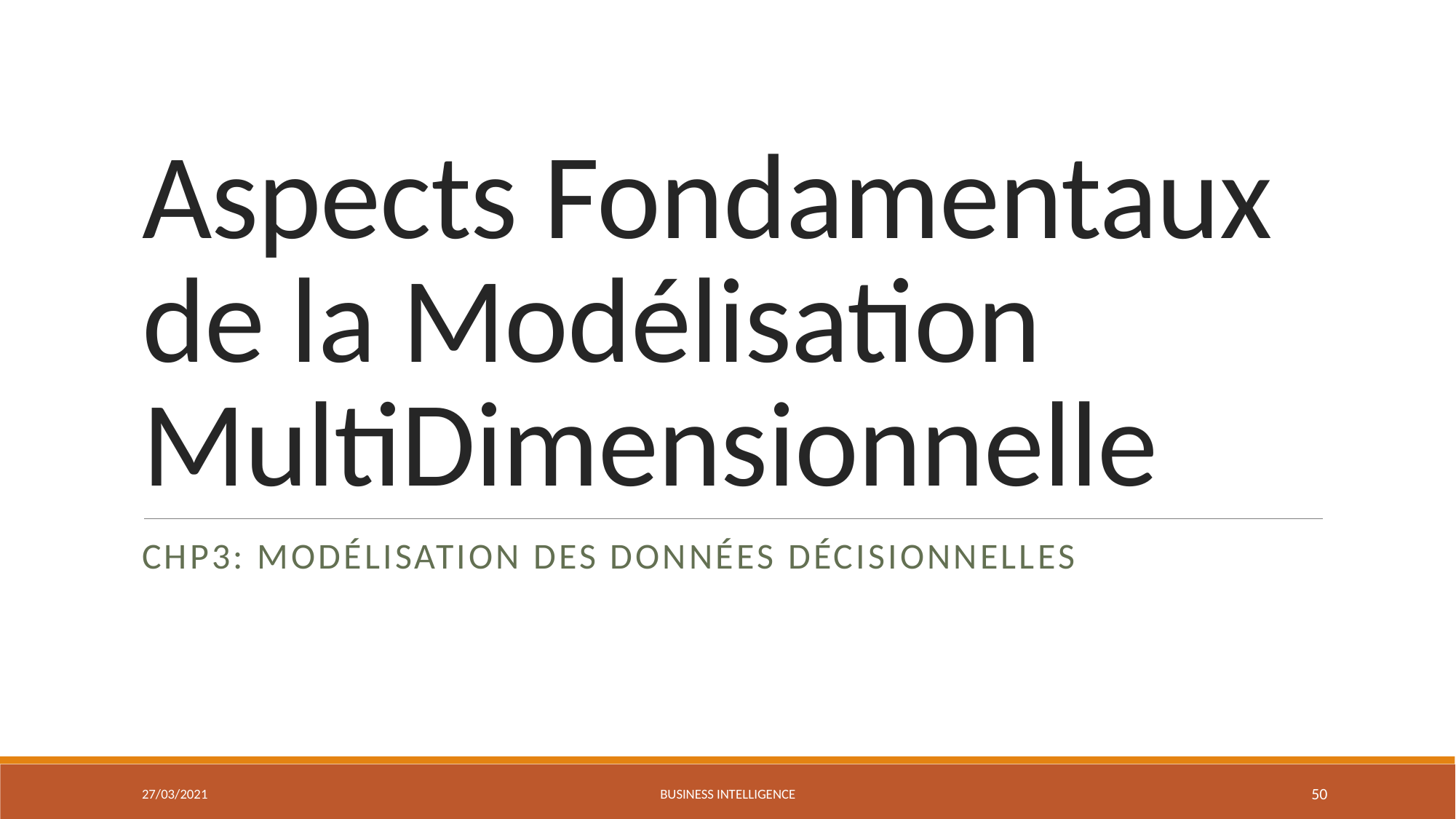

# Aspects Fondamentaux de la Modélisation MultiDimensionnelle
Chp3: Modélisation des Données Décisionnelles
27/03/2021
Business Intelligence
50